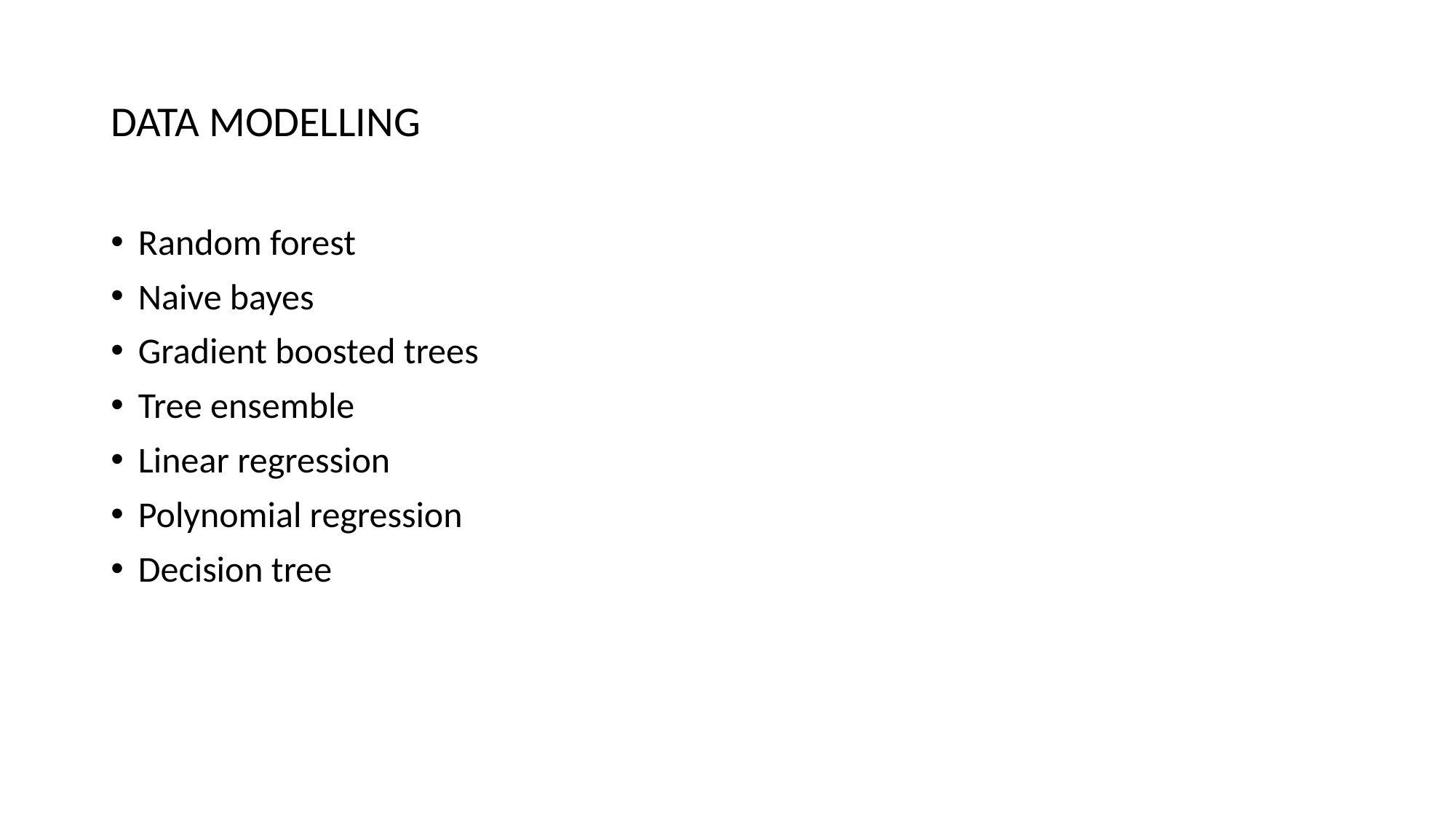

# DATA MODELLING
Random forest
Naive bayes
Gradient boosted trees
Tree ensemble
Linear regression
Polynomial regression
Decision tree